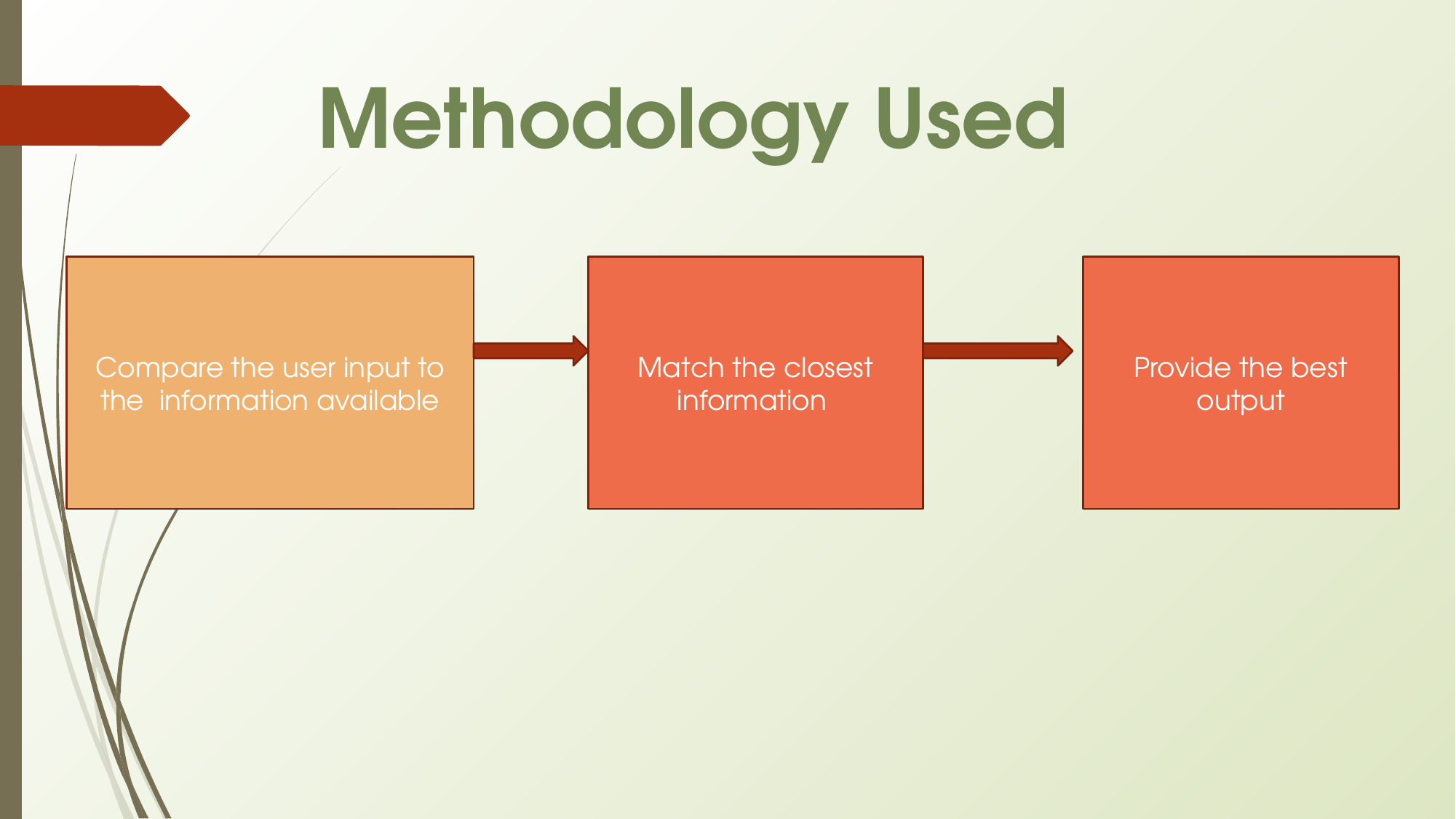

Methodology Used
Compare the user input to the  information available
Match the closest information
Provide the best output